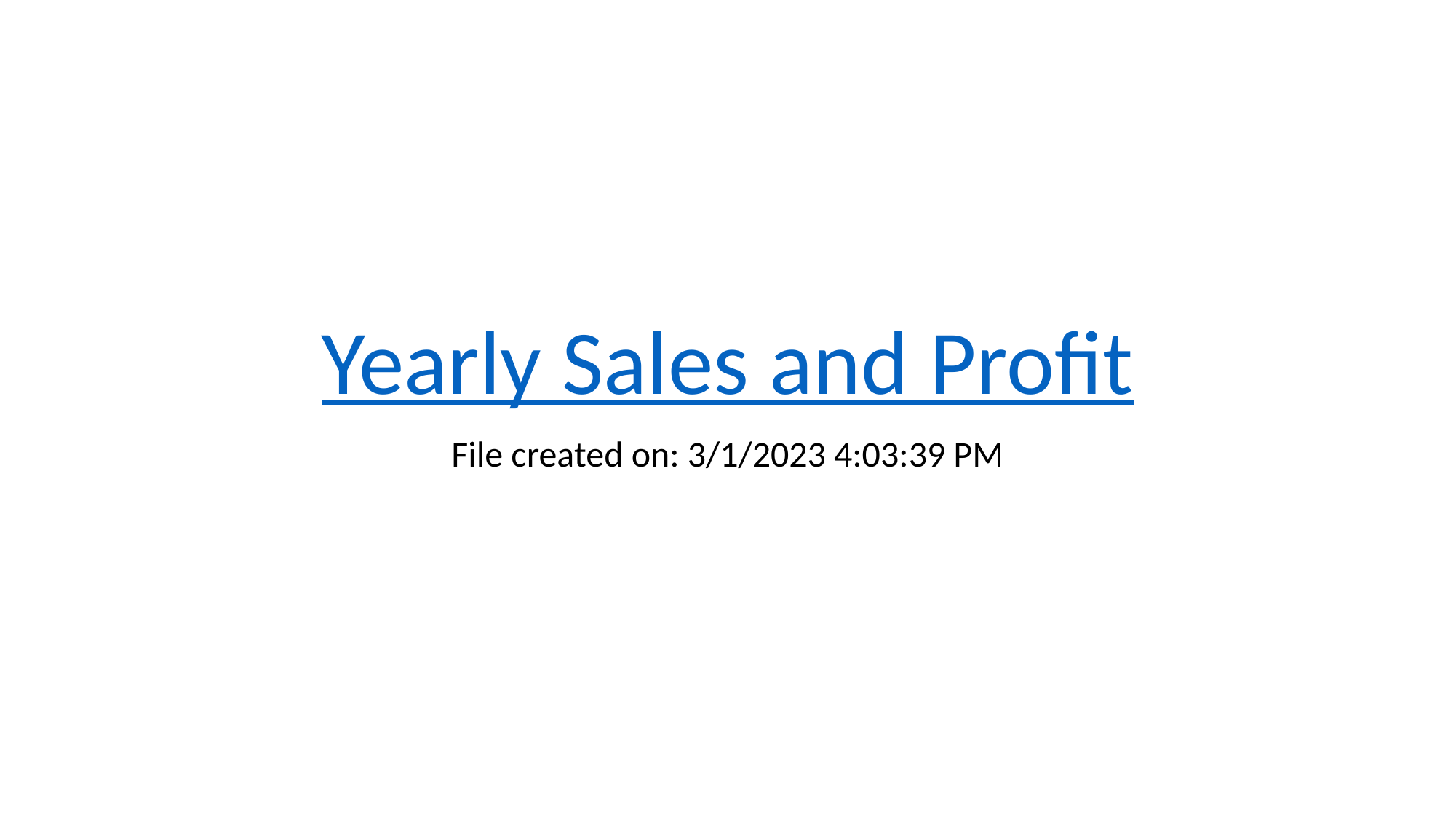

# Yearly Sales and Profit
File created on: 3/1/2023 4:03:39 PM